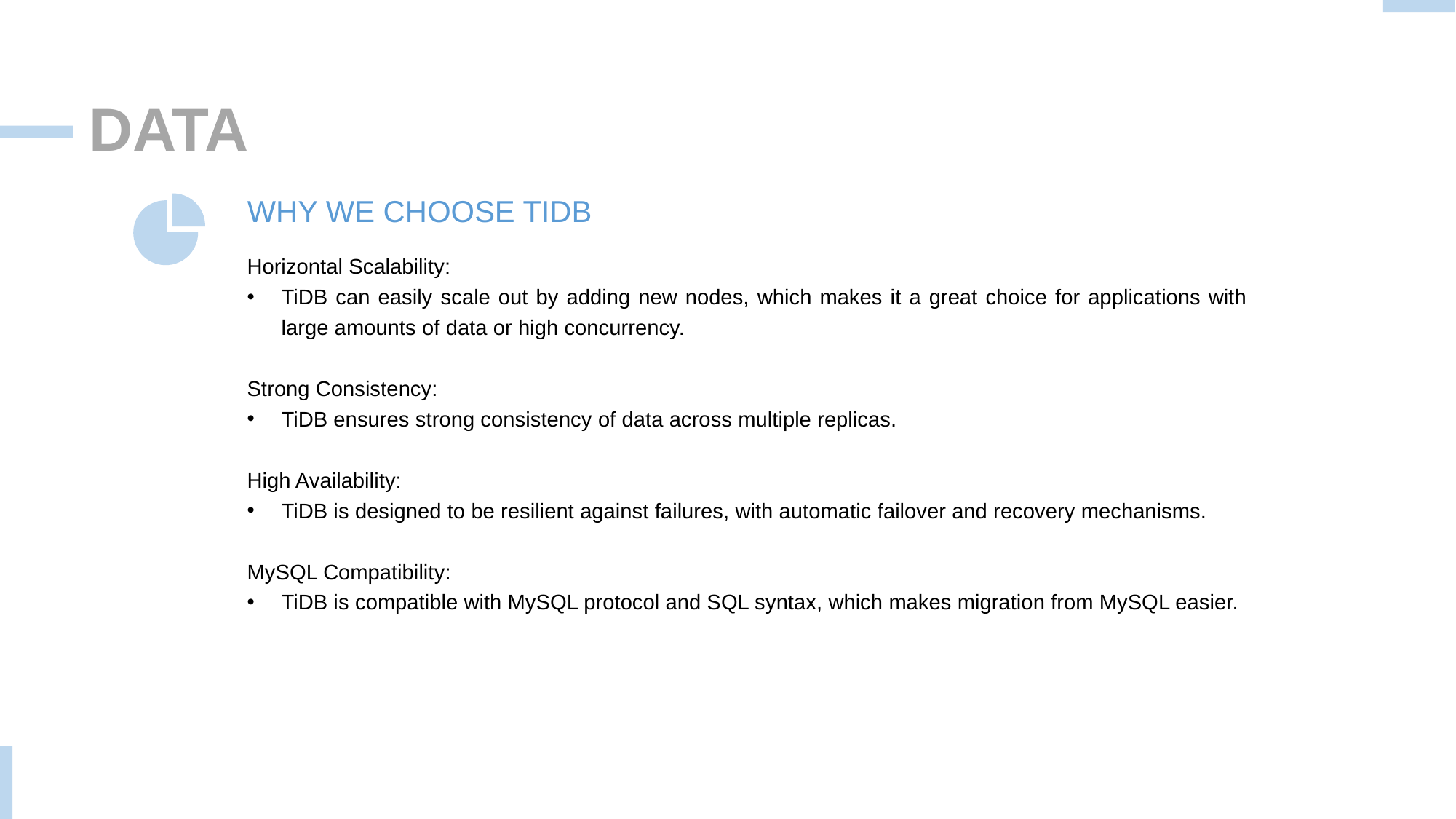

DATA
WHY WE CHOOSE TIDB

Horizontal Scalability:
TiDB can easily scale out by adding new nodes, which makes it a great choice for applications with large amounts of data or high concurrency.

Strong Consistency:
TiDB ensures strong consistency of data across multiple replicas.

High Availability:
TiDB is designed to be resilient against failures, with automatic failover and recovery mechanisms.

MySQL Compatibility:
TiDB is compatible with MySQL protocol and SQL syntax, which makes migration from MySQL easier.